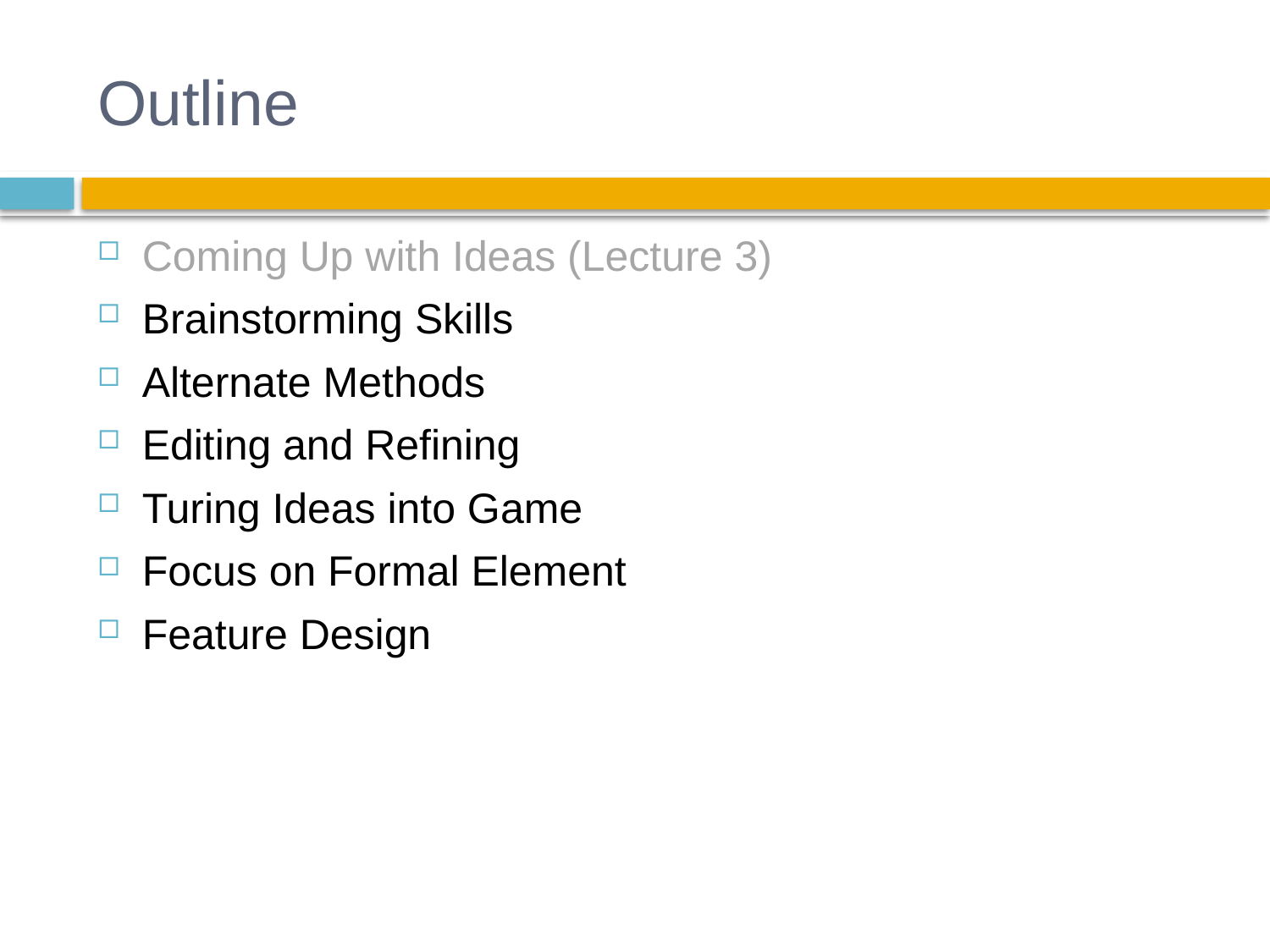

# Outline
Coming Up with Ideas (Lecture 3)
Brainstorming Skills
Alternate Methods
Editing and Refining
Turing Ideas into Game
Focus on Formal Element
Feature Design